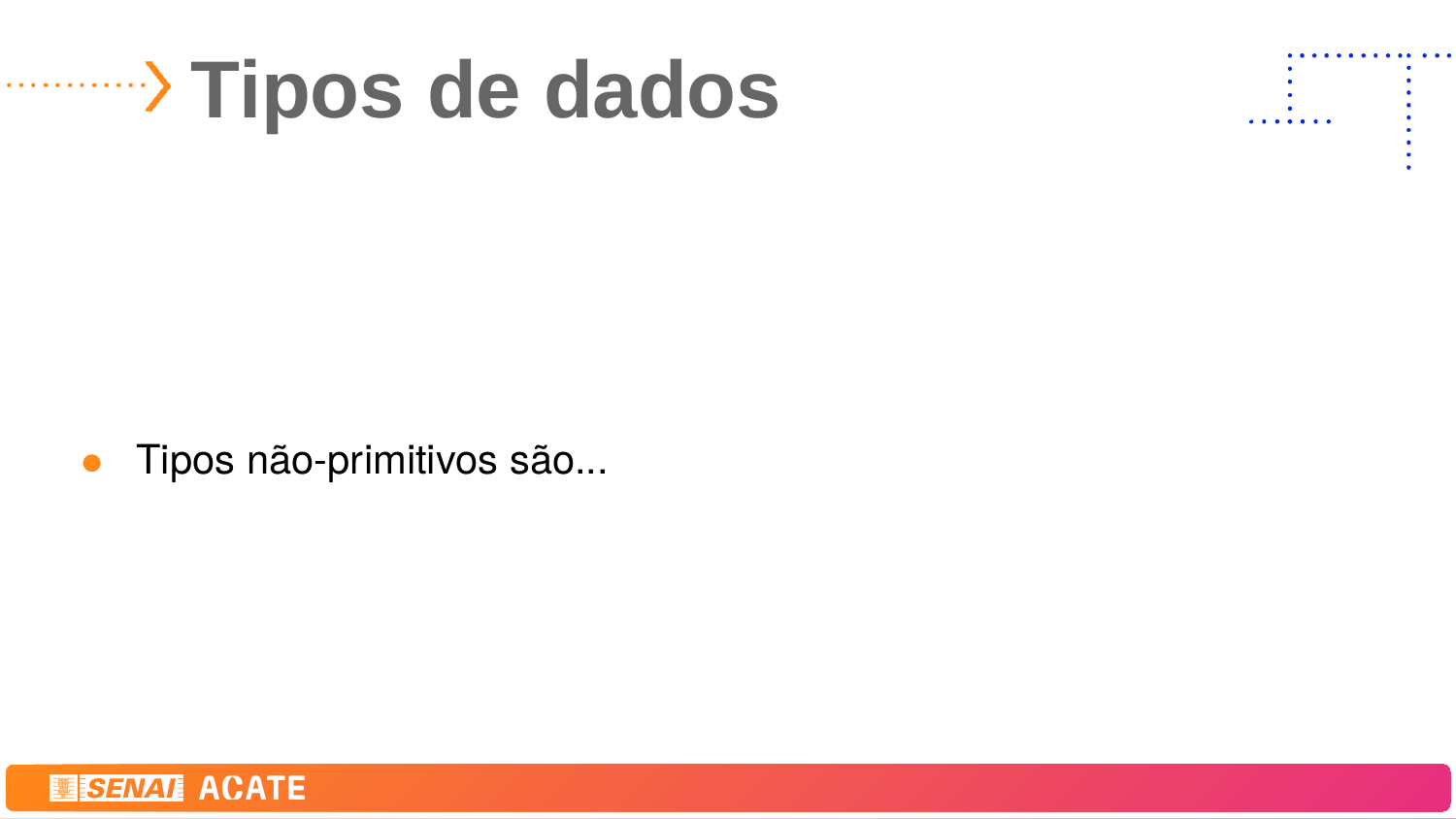

# Tipos de dados
Tipos não-primitivos são...